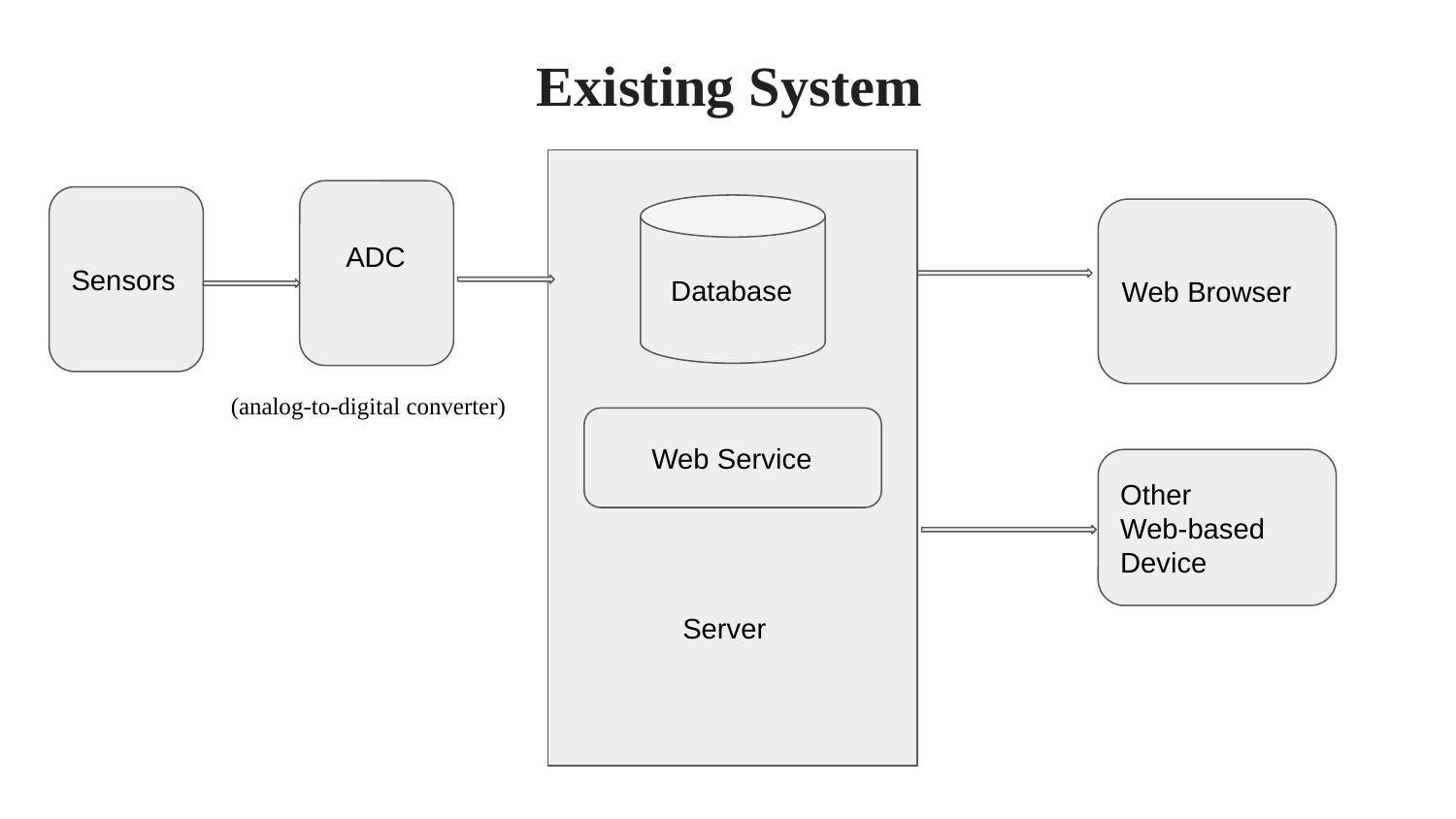

Existing System

               Server
   ADC
Sensors
  Database
Web Browser

(analog-to-digital converter)

      Web Service
Other          Web-based  Device